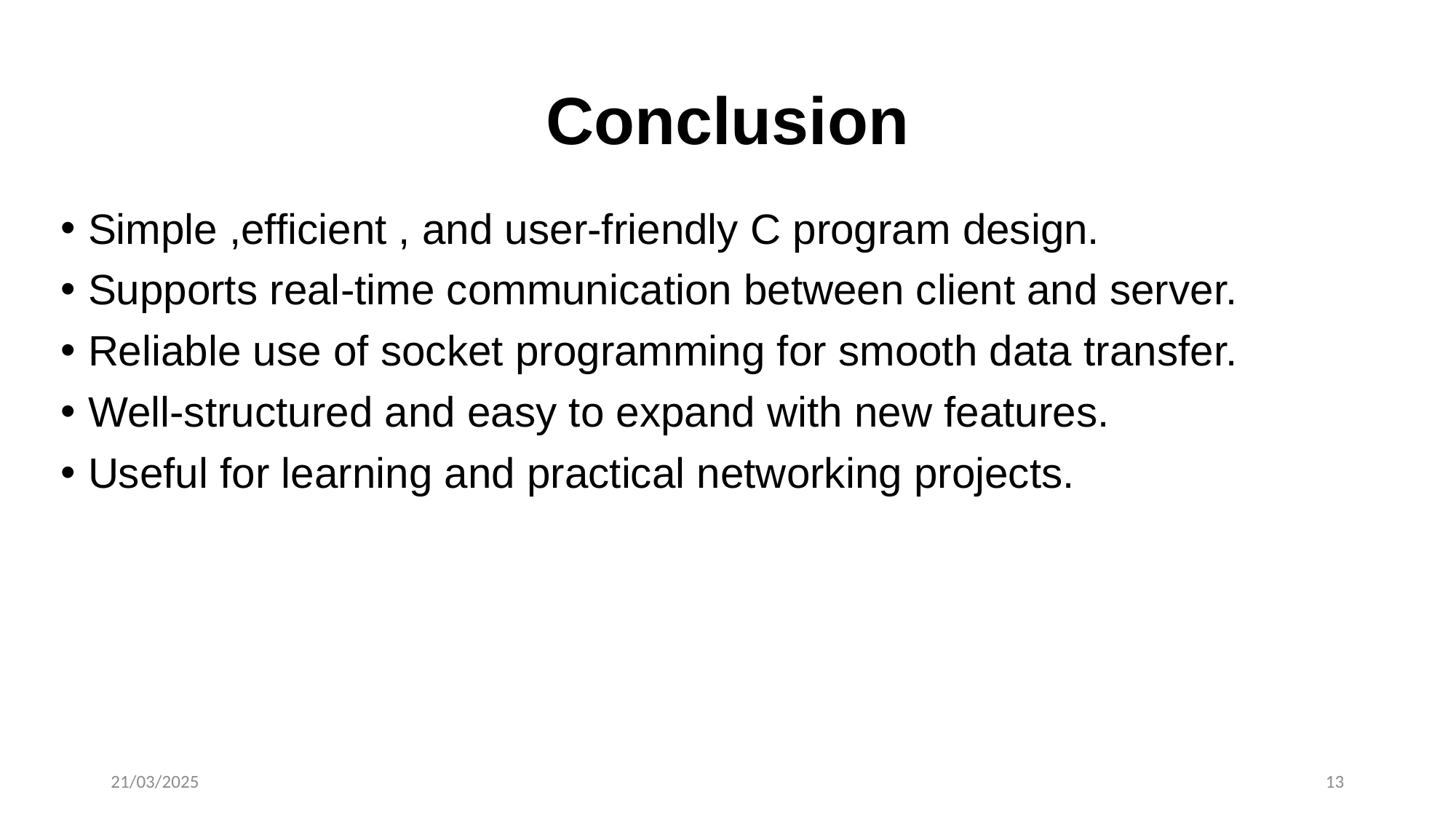

# Conclusion
Simple ,efficient , and user-friendly C program design.
Supports real-time communication between client and server.
Reliable use of socket programming for smooth data transfer.
Well-structured and easy to expand with new features.
Useful for learning and practical networking projects.
21/03/2025
13